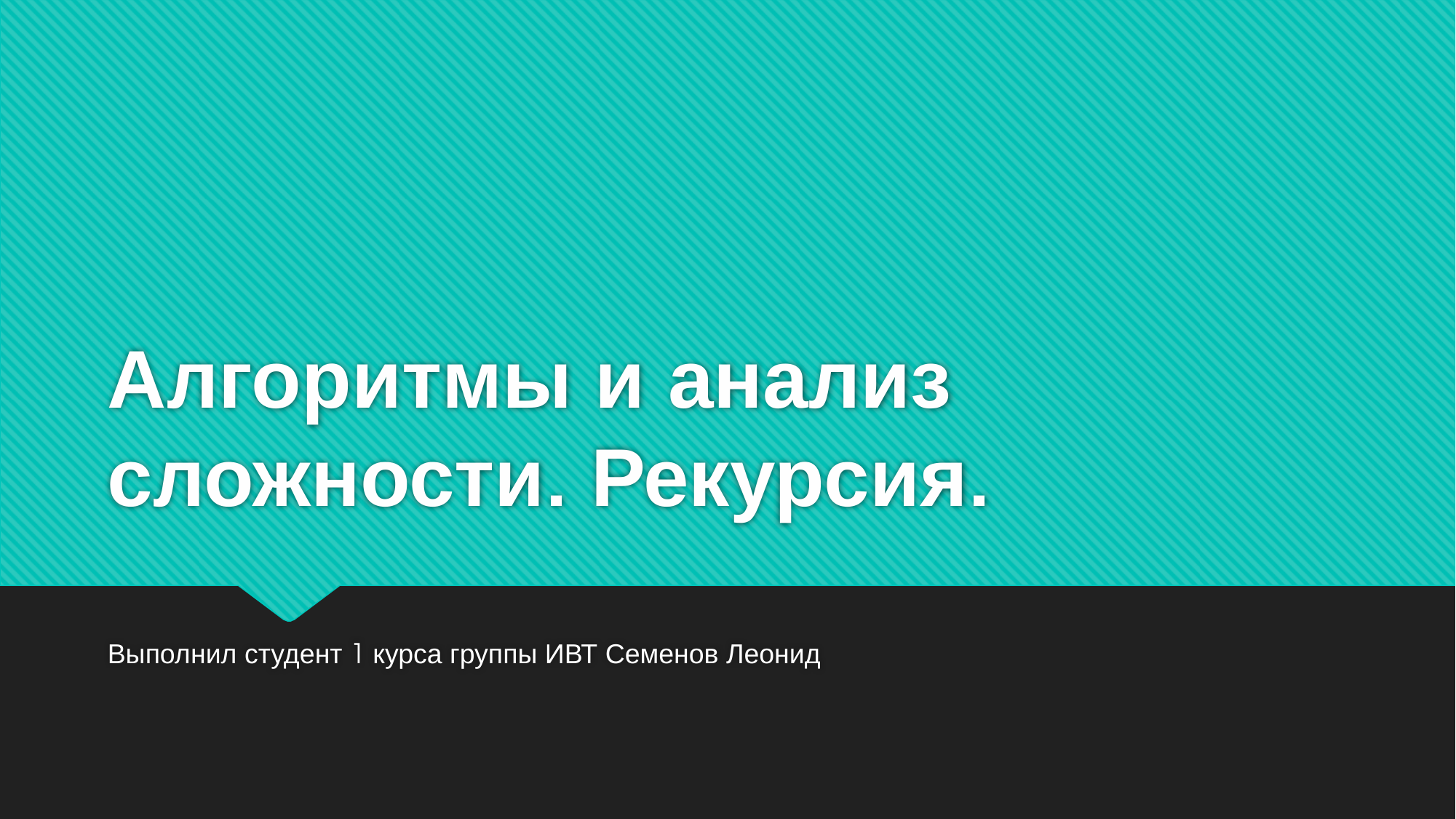

# Алгоритмы и анализ сложности. Рекурсия.
Выполнил студент 1 курса группы ИВТ Семенов Леонид